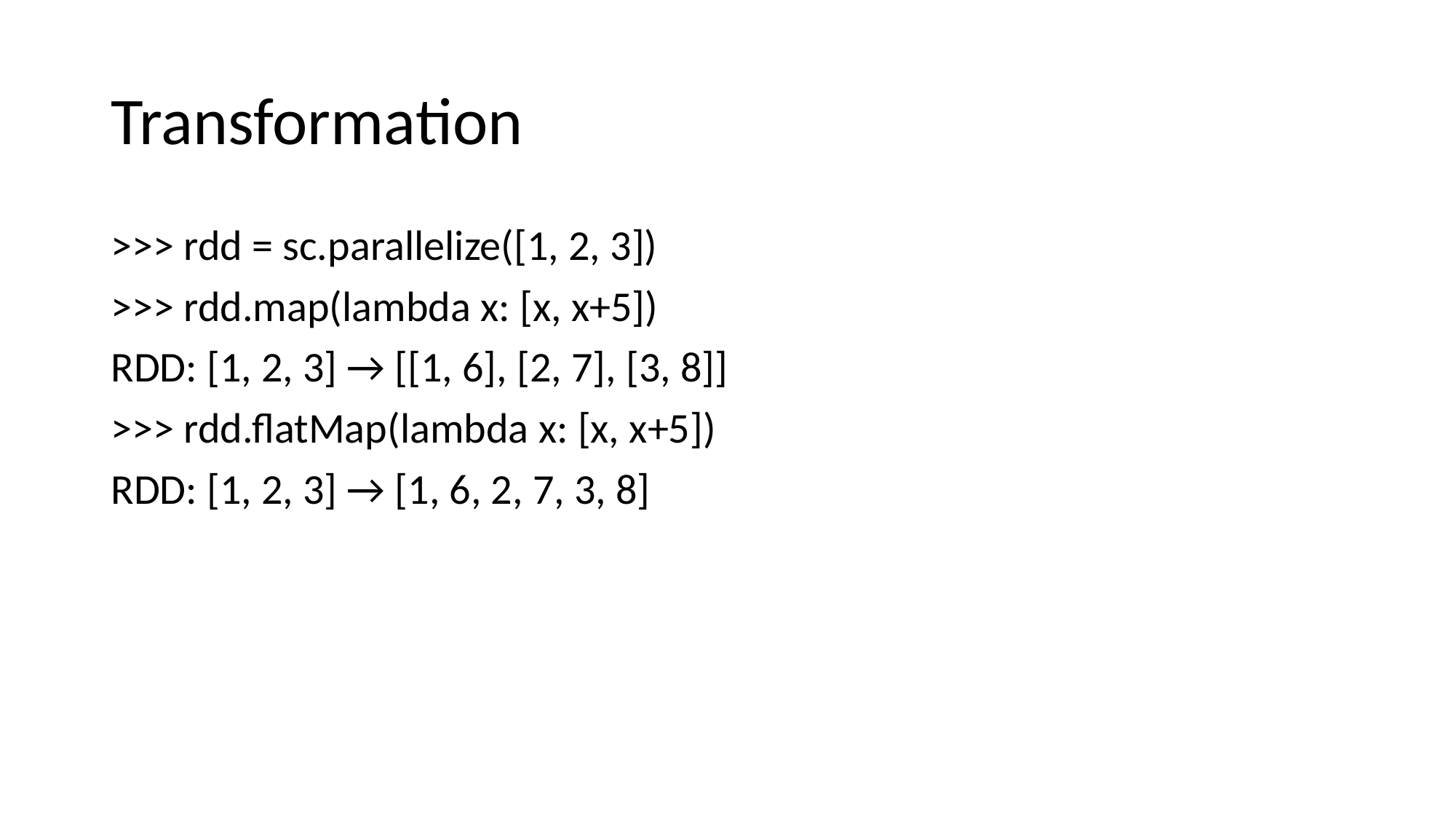

# Transformation
>>> rdd = sc.parallelize([1, 2, 3])
>>> rdd.map(lambda x: [x, x+5])
RDD: [1, 2, 3] → [[1, 6], [2, 7], [3, 8]]
>>> rdd.flatMap(lambda x: [x, x+5])
RDD: [1, 2, 3] → [1, 6, 2, 7, 3, 8]